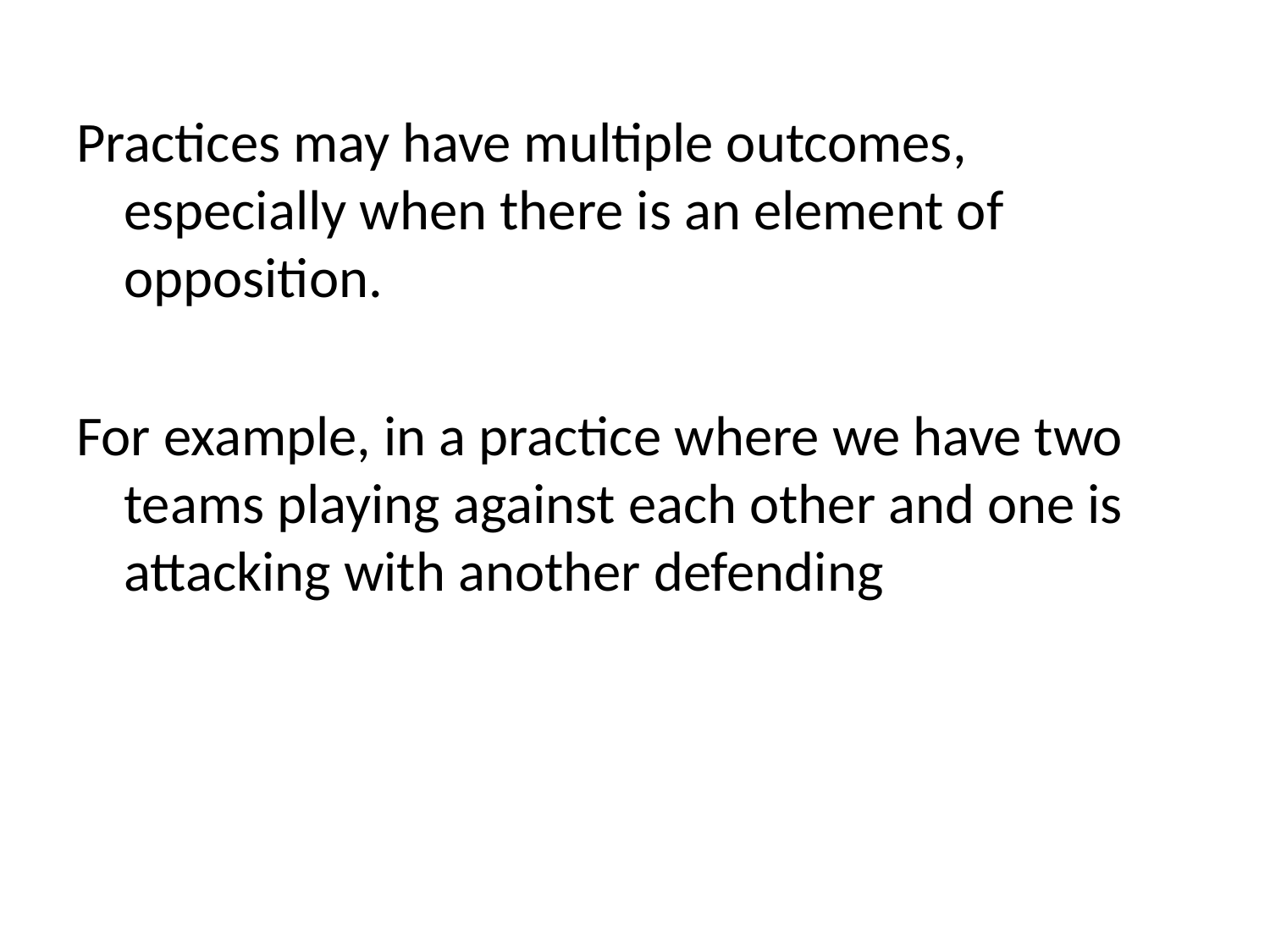

Practices may have multiple outcomes, especially when there is an element of opposition.

For example, in a practice where we have two teams playing against each other and one is attacking with another defending